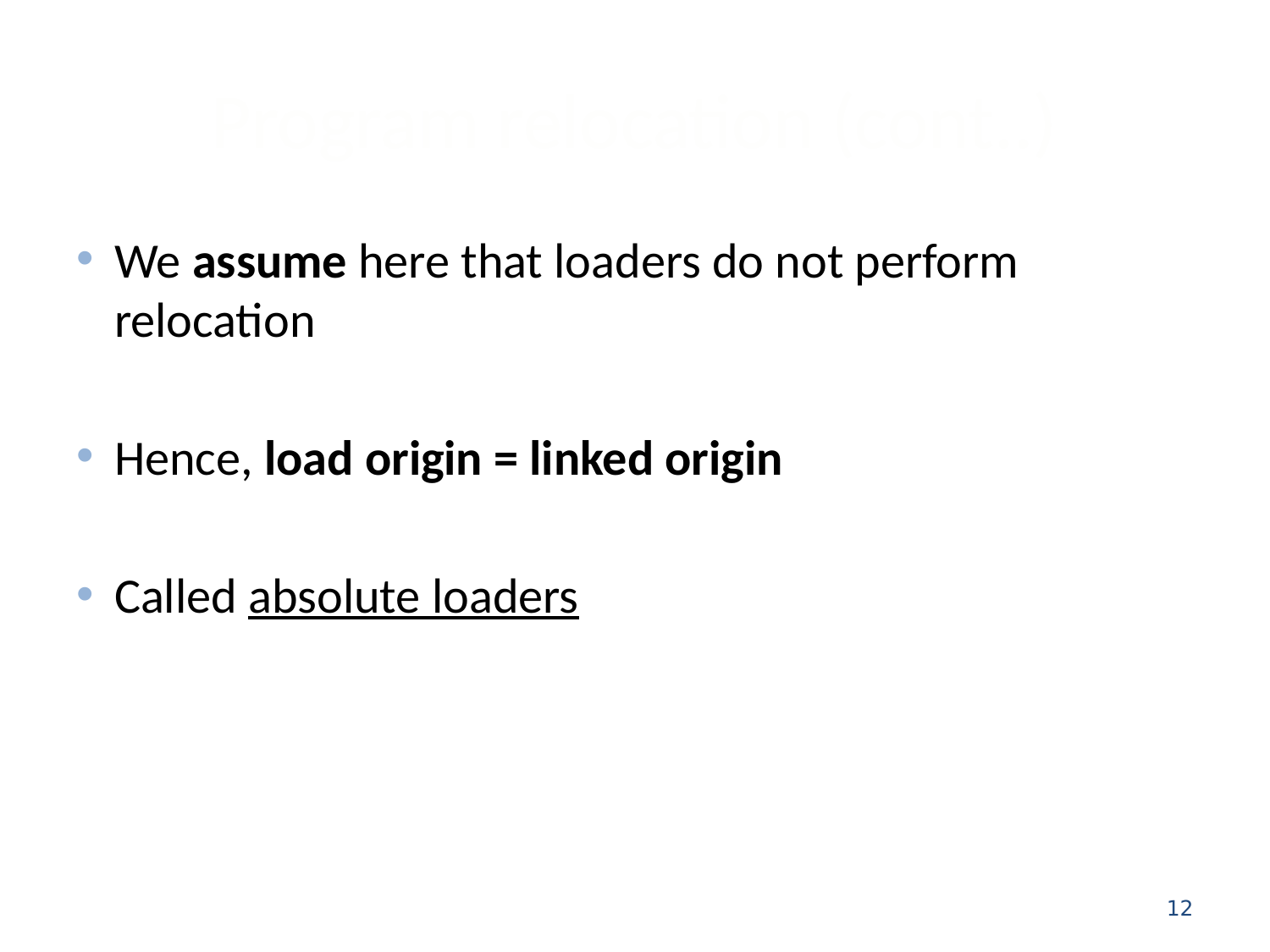

# Program relocation (cont..)
We assume here that loaders do not perform relocation

Hence, load origin = linked origin

Called absolute loaders
12